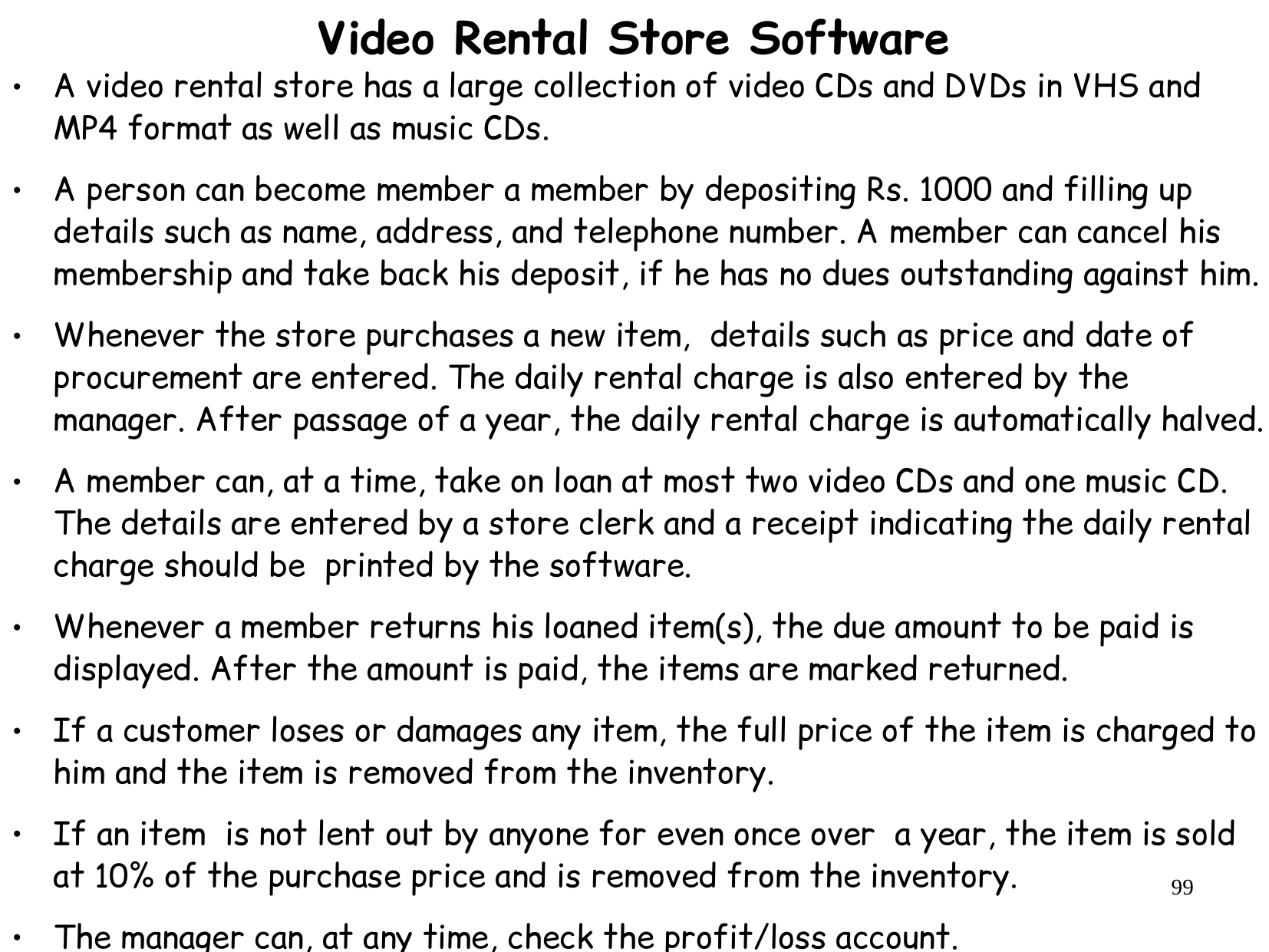

# Video Rental Store Software
A video rental store has a large collection of video CDs and DVDs in VHS and MP4 format as well as music CDs.
A person can become member a member by depositing Rs. 1000 and filling up details such as name, address, and telephone number. A member can cancel his membership and take back his deposit, if he has no dues outstanding against him.
Whenever the store purchases a new item,  details such as price and date of procurement are entered. The daily rental charge is also entered by the manager. After passage of a year, the daily rental charge is automatically halved.
A member can, at a time, take on loan at most two video CDs and one music CD.  The details are entered by a store clerk and a receipt indicating the daily rental charge should be  printed by the software.
Whenever a member returns his loaned item(s), the due amount to be paid is displayed. After the amount is paid, the items are marked returned.
If a customer loses or damages any item, the full price of the item is charged to him and the item is removed from the inventory.
If an item  is not lent out by anyone for even once over  a year, the item is sold at 10% of the purchase price and is removed from the inventory.
The manager can, at any time, check the profit/loss account.